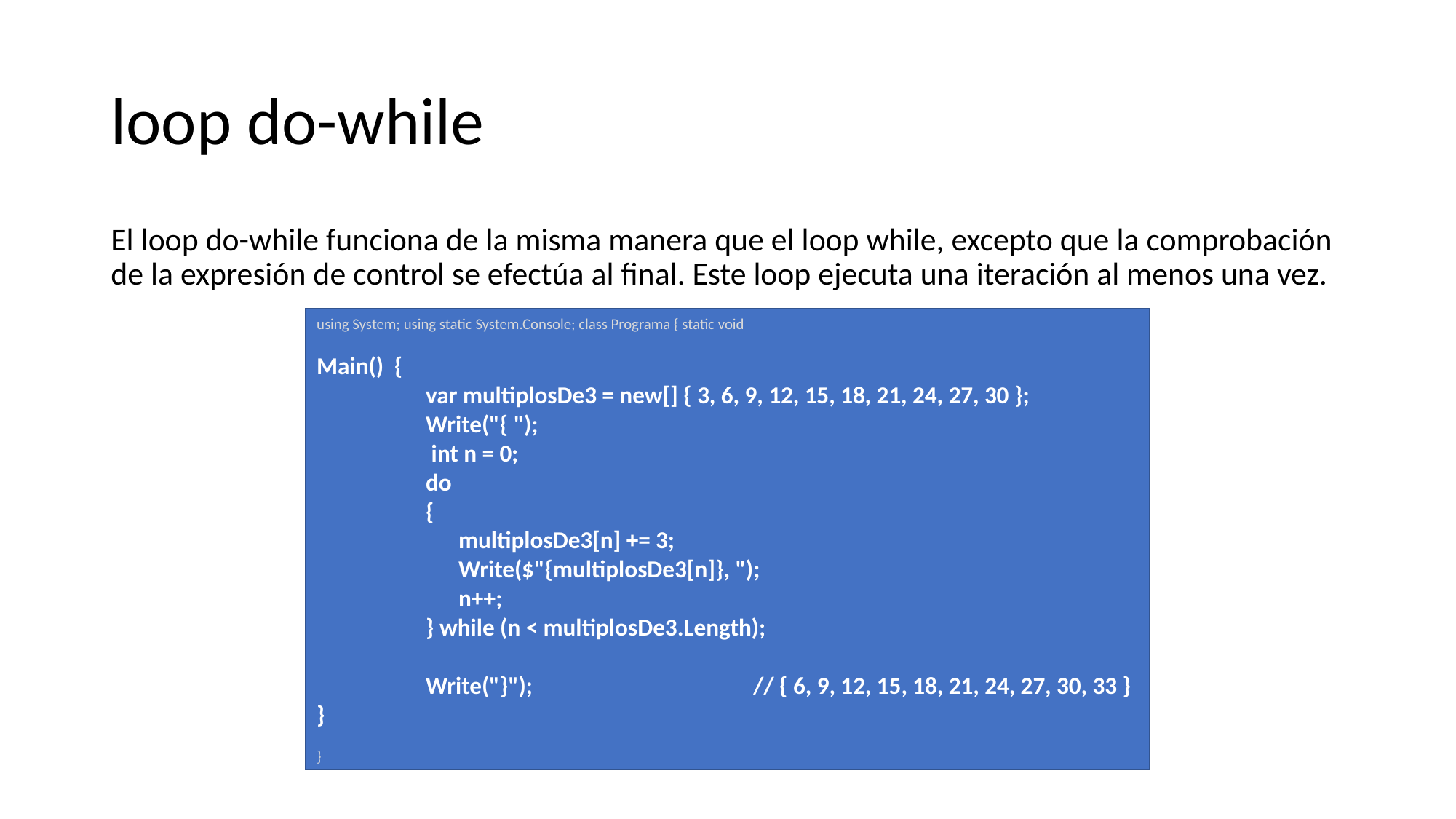

# loop do-while
El loop do-while funciona de la misma manera que el loop while, excepto que la comprobación de la expresión de control se efectúa al final. Este loop ejecuta una iteración al menos una vez.
using System; using static System.Console; class Programa { static void

Main()  {
	var multiplosDe3 = new[] { 3, 6, 9, 12, 15, 18, 21, 24, 27, 30 };
	Write("{ ");
	 int n = 0;
	do
	{
	      multiplosDe3[n] += 3;
	      Write($"{multiplosDe3[n]}, ");
	      n++;
	} while (n < multiplosDe3.Length);

	Write("}"); 		// { 6, 9, 12, 15, 18, 21, 24, 27, 30, 33 }
}

}